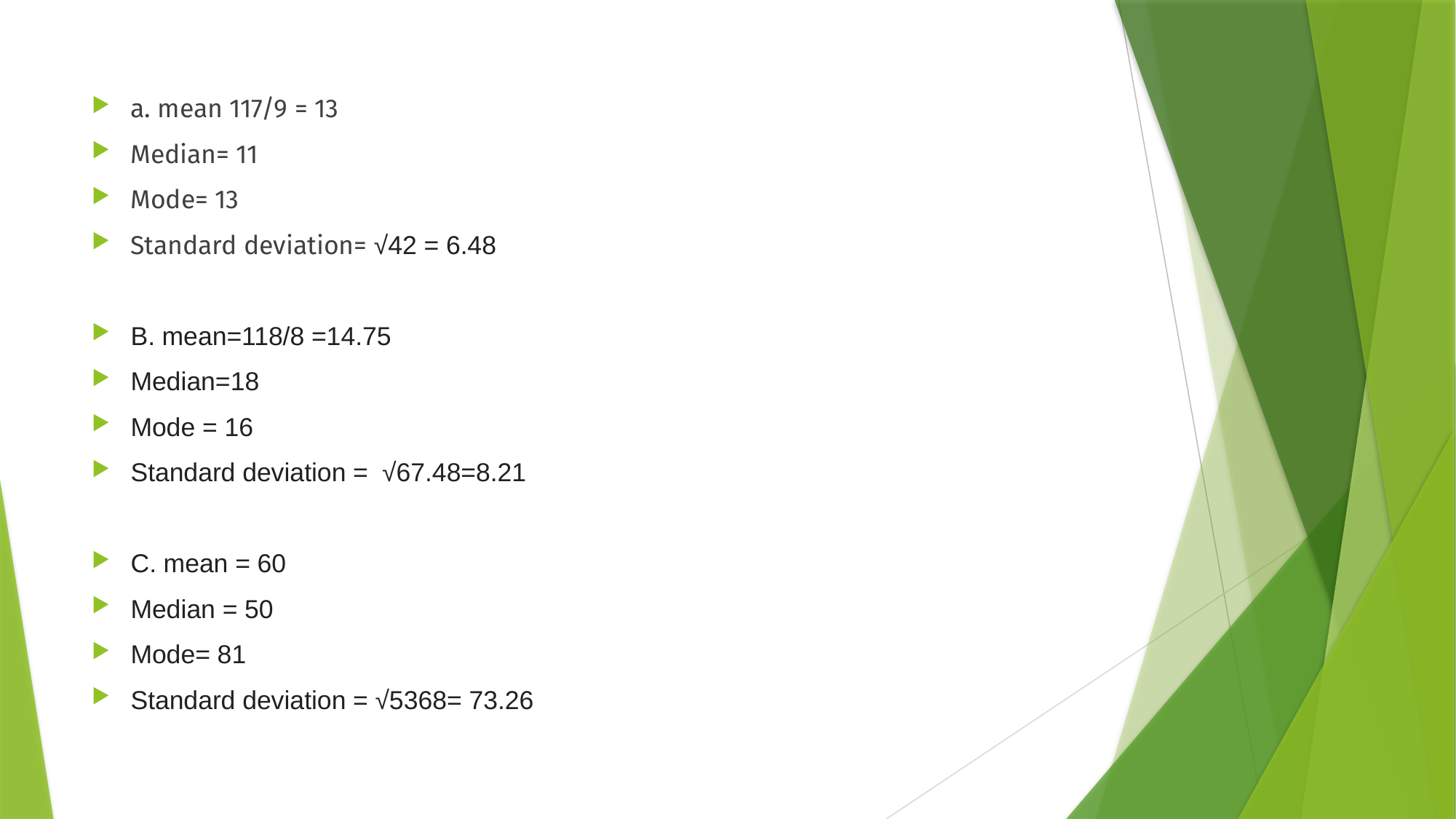

#
a. mean 117/9 = 13
Median= 11
Mode= 13
Standard deviation= √42 = 6.48

B. mean=118/8 =14.75
Median=18
Mode = 16
Standard deviation =  √67.48=8.21

C. mean = 60
Median = 50
Mode= 81
Standard deviation = √5368= 73.26